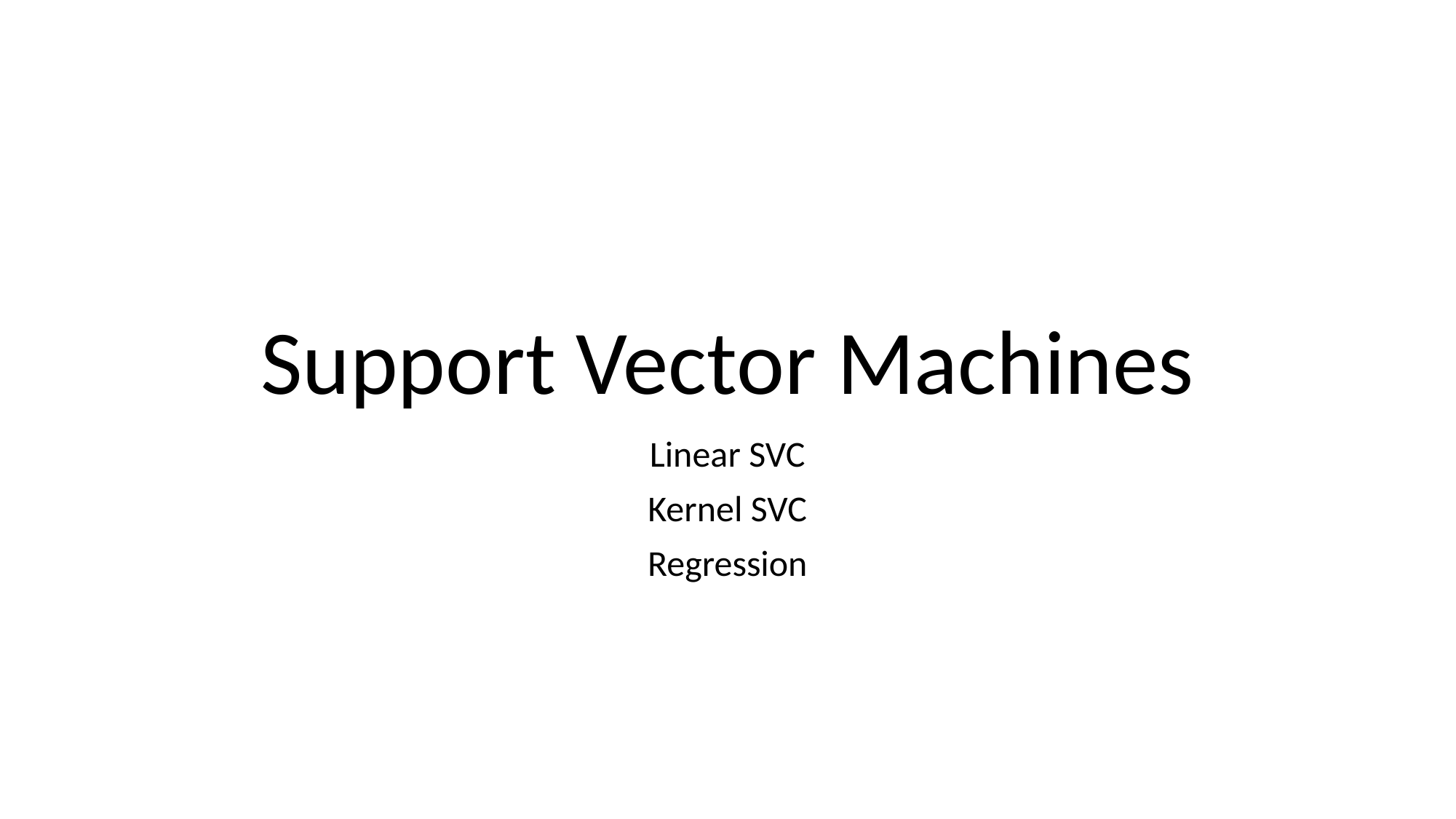

# Support Vector Machines
Linear SVC
Kernel SVC
Regression